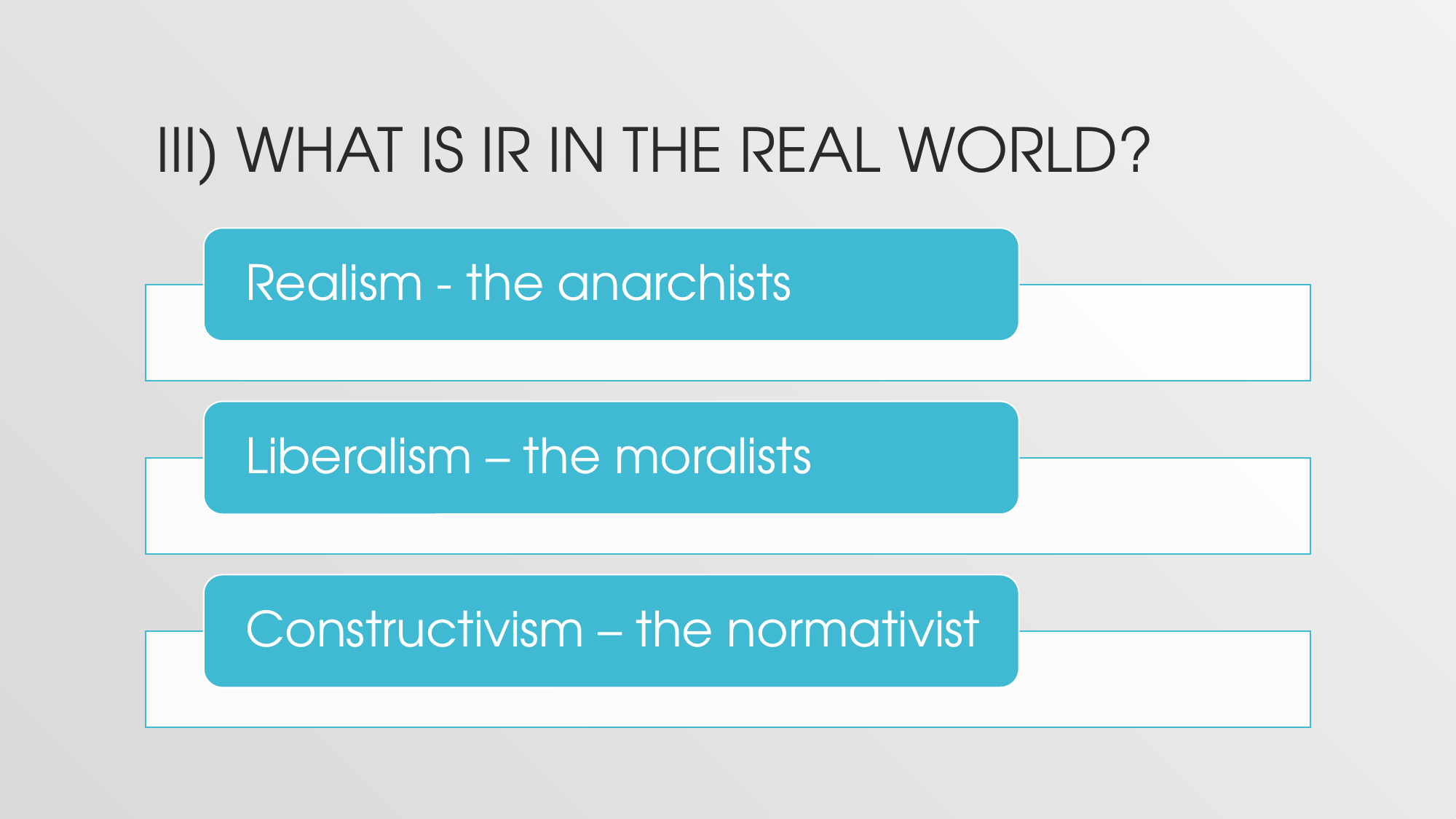

# III) What is IR in the real world?
Realism - the anarchists
Liberalism – the moralists
Constructivism – the normativist